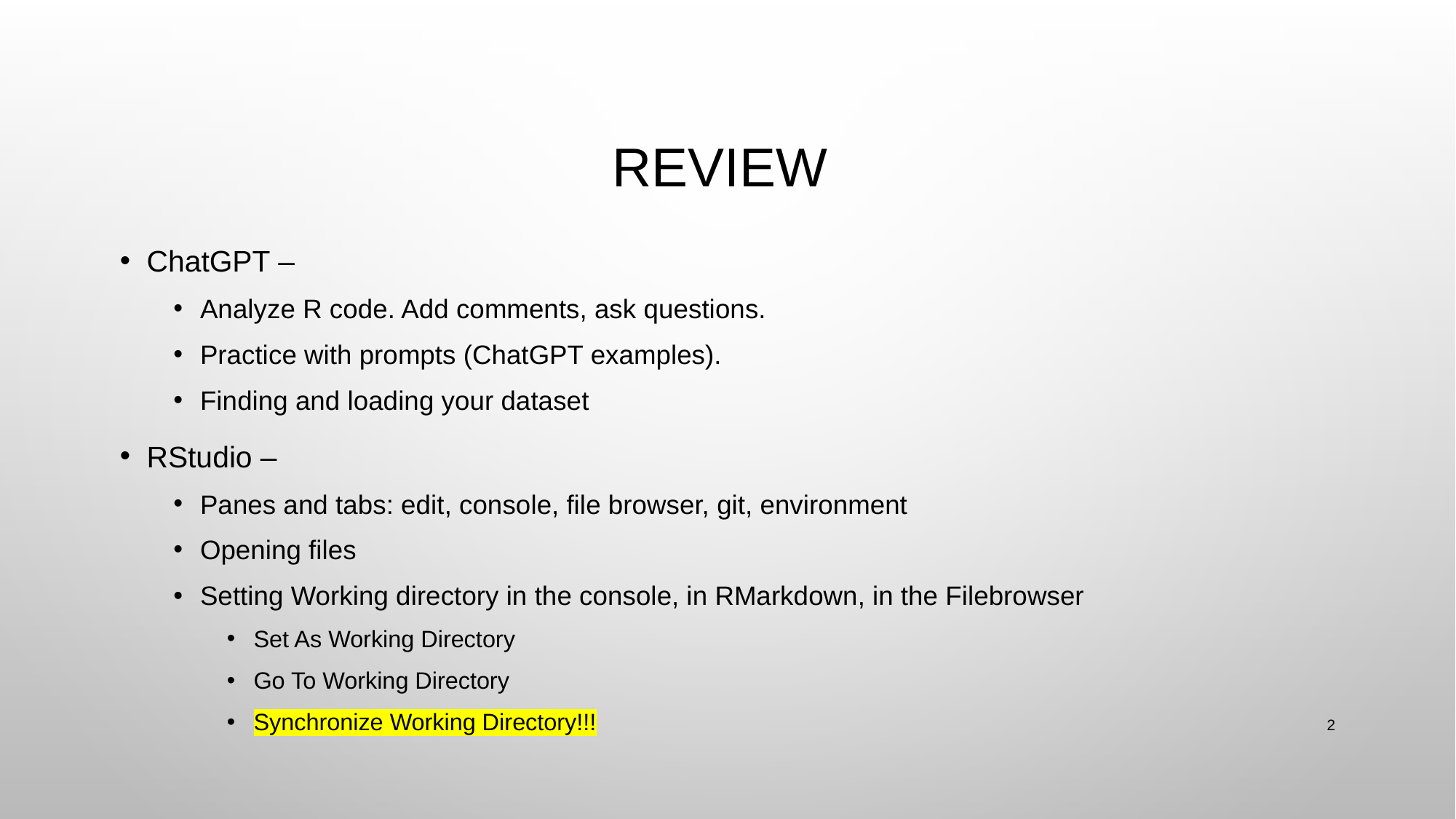

# review
ChatGPT –
Analyze R code. Add comments, ask questions.
Practice with prompts (ChatGPT examples).
Finding and loading your dataset
RStudio –
Panes and tabs: edit, console, file browser, git, environment
Opening files
Setting Working directory in the console, in RMarkdown, in the Filebrowser
Set As Working Directory
Go To Working Directory
Synchronize Working Directory!!!
2